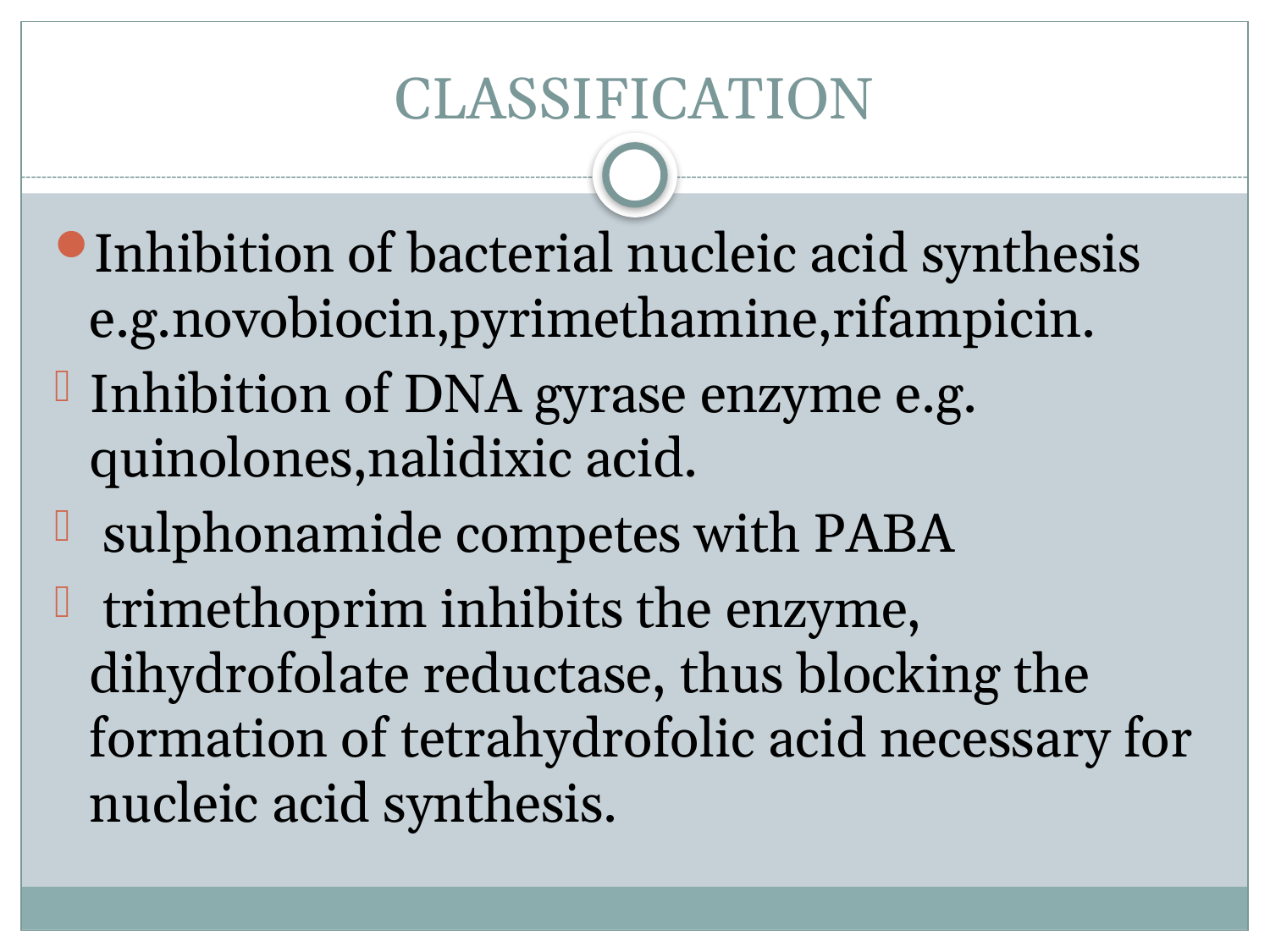

# CLASSIFICATION
Inhibition of bacterial nucleic acid synthesis e.g.novobiocin,pyrimethamine,rifampicin.
Inhibition of DNA gyrase enzyme e.g. quinolones,nalidixic acid.
 sulphonamide competes with PABA
 trimethoprim inhibits the enzyme, dihydrofolate reductase, thus blocking the formation of tetrahydrofolic acid necessary for nucleic acid synthesis.